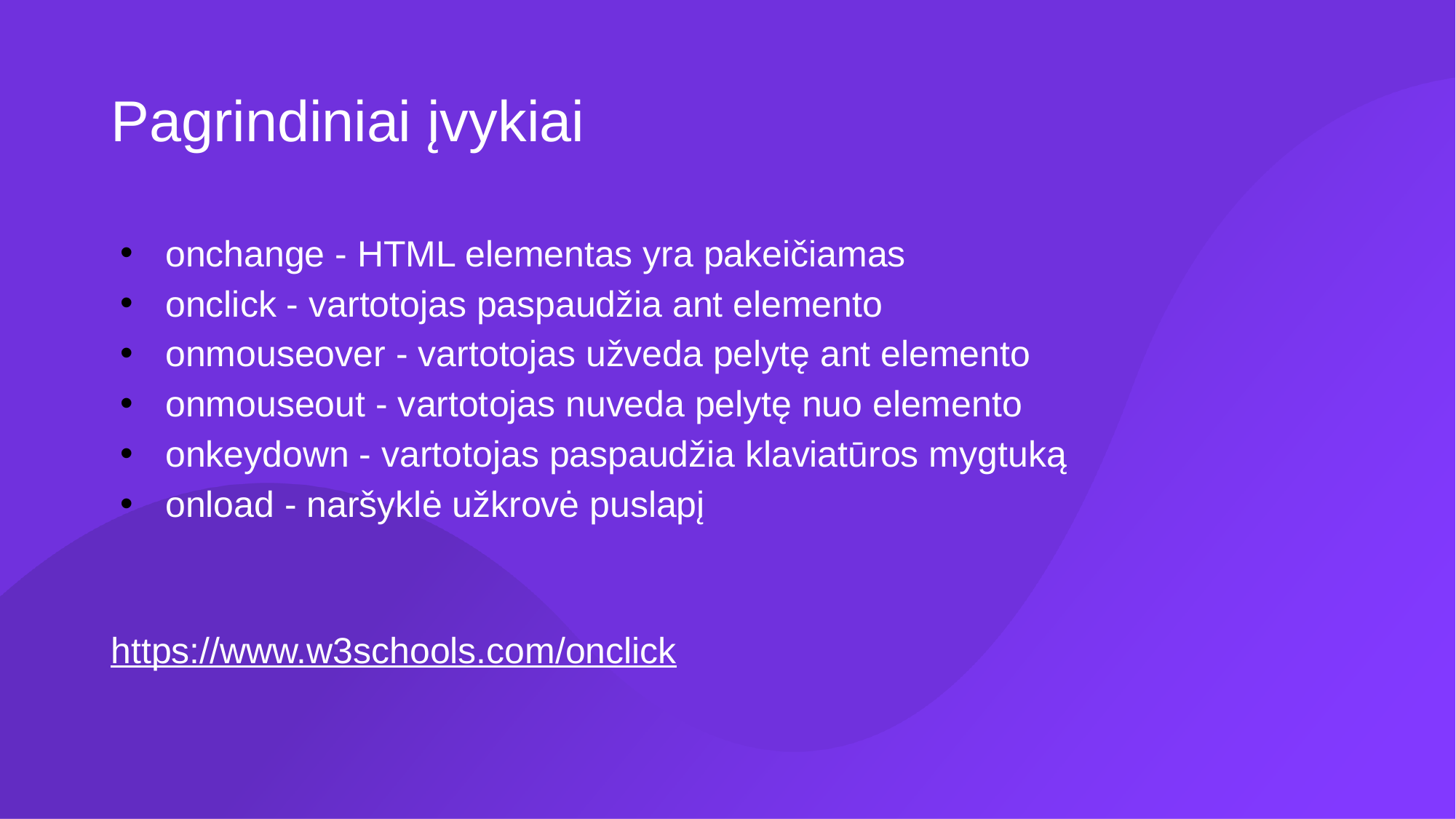

# Pagrindiniai įvykiai
onchange - HTML elementas yra pakeičiamas
onclick - vartotojas paspaudžia ant elemento
onmouseover - vartotojas užveda pelytę ant elemento
onmouseout - vartotojas nuveda pelytę nuo elemento
onkeydown - vartotojas paspaudžia klaviatūros mygtuką
onload - naršyklė užkrovė puslapį

https://www.w3schools.com/onclick